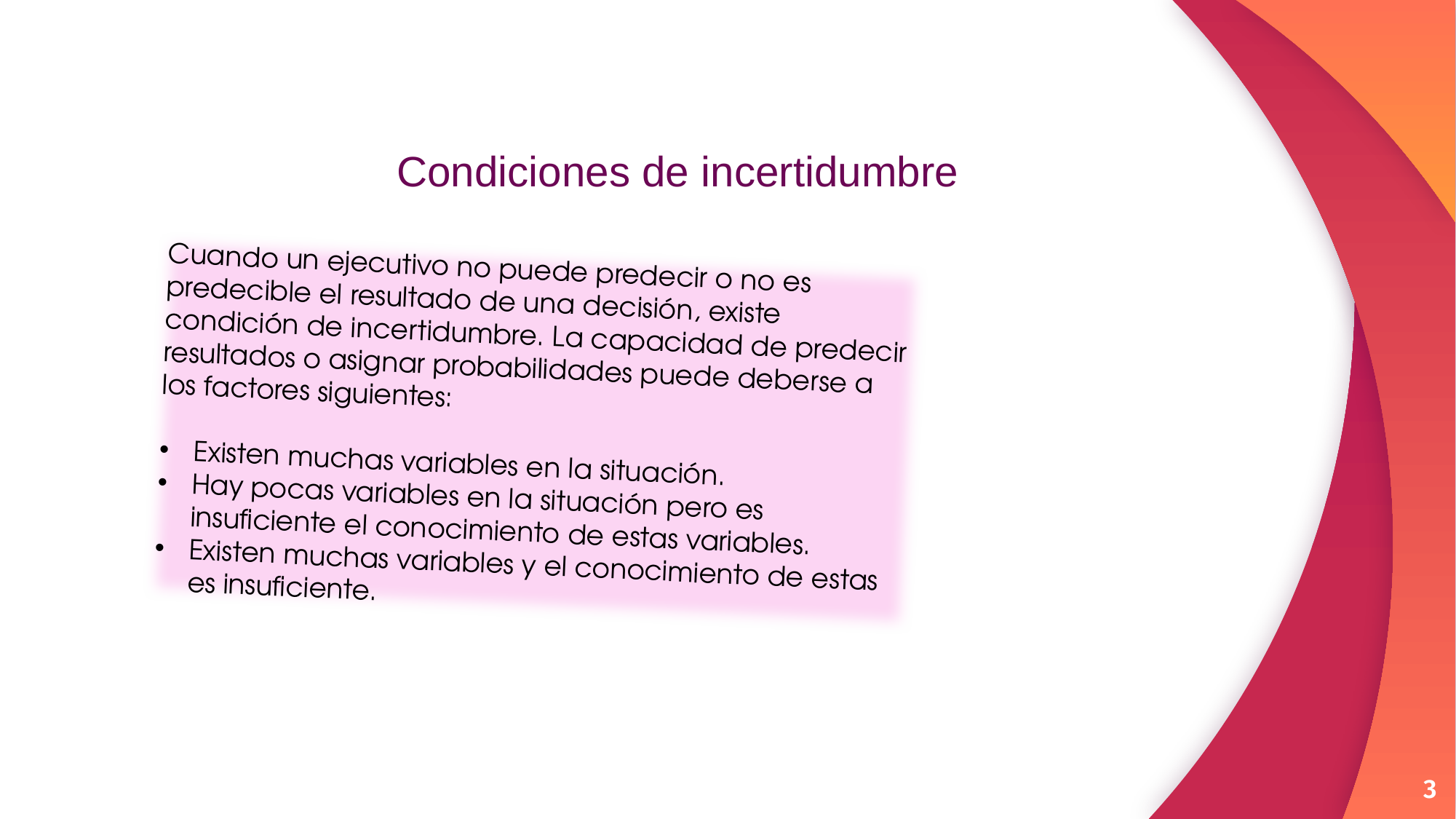

# Condiciones de incertidumbre
Cuando un ejecutivo no puede predecir o no es predecible el resultado de una decisión, existe condición de incertidumbre. La capacidad de predecir resultados o asignar probabilidades puede deberse a los factores siguientes:

Existen muchas variables en la situación.
Hay pocas variables en la situación pero es insuficiente el conocimiento de estas variables.
Existen muchas variables y el conocimiento de estas es insuficiente.
3